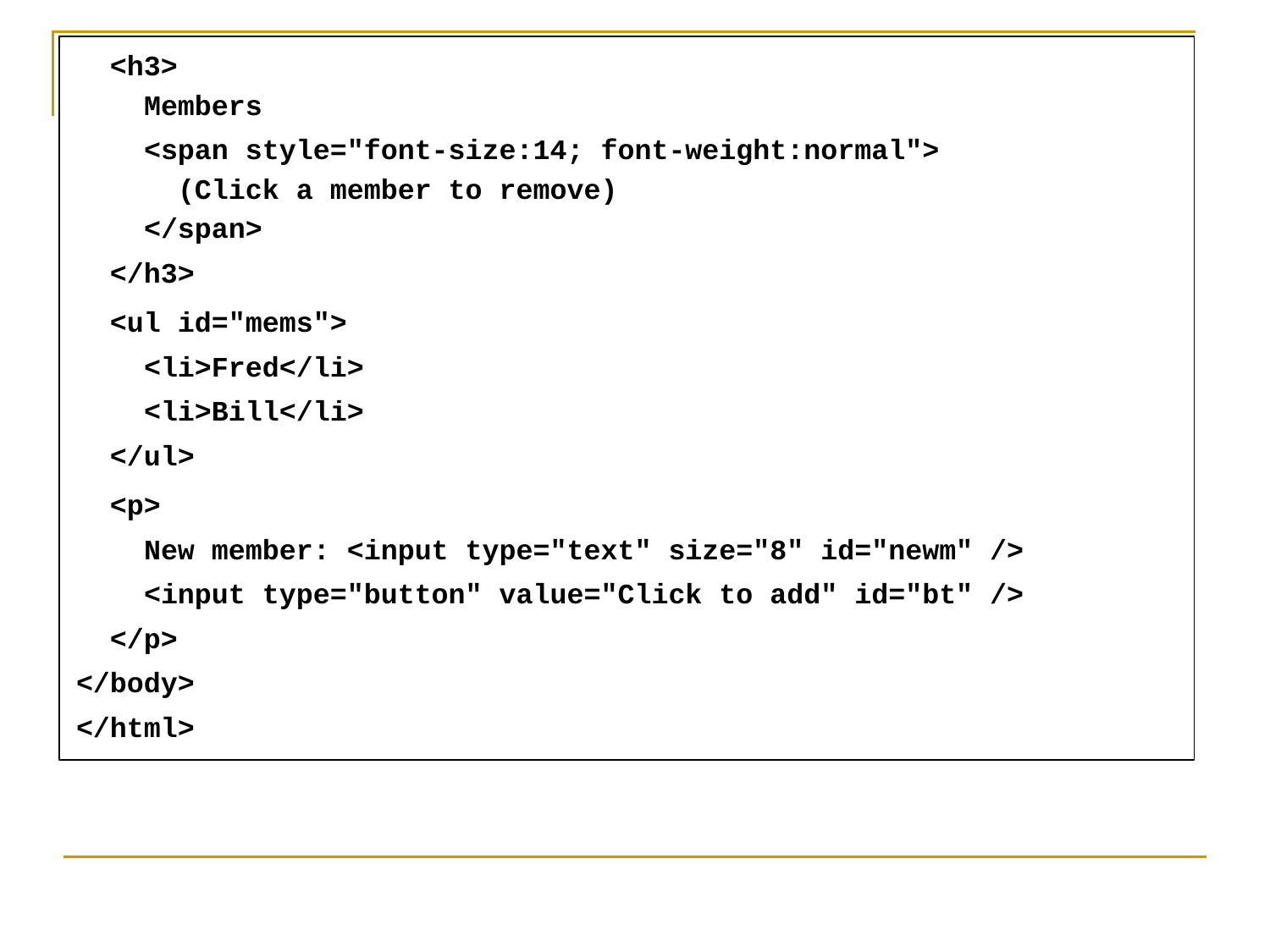

<h3>
    Members
    <span style="font-size:14; font-weight:normal">
      (Click a member to remove)
    </span>
  </h3>
  <ul id="mems">
    <li>Fred</li>
    <li>Bill</li>
  </ul>
  <p>
    New member: <input type="text" size="8" id="newm" />
    <input type="button" value="Click to add" id="bt" />
  </p>
</body>
</html>